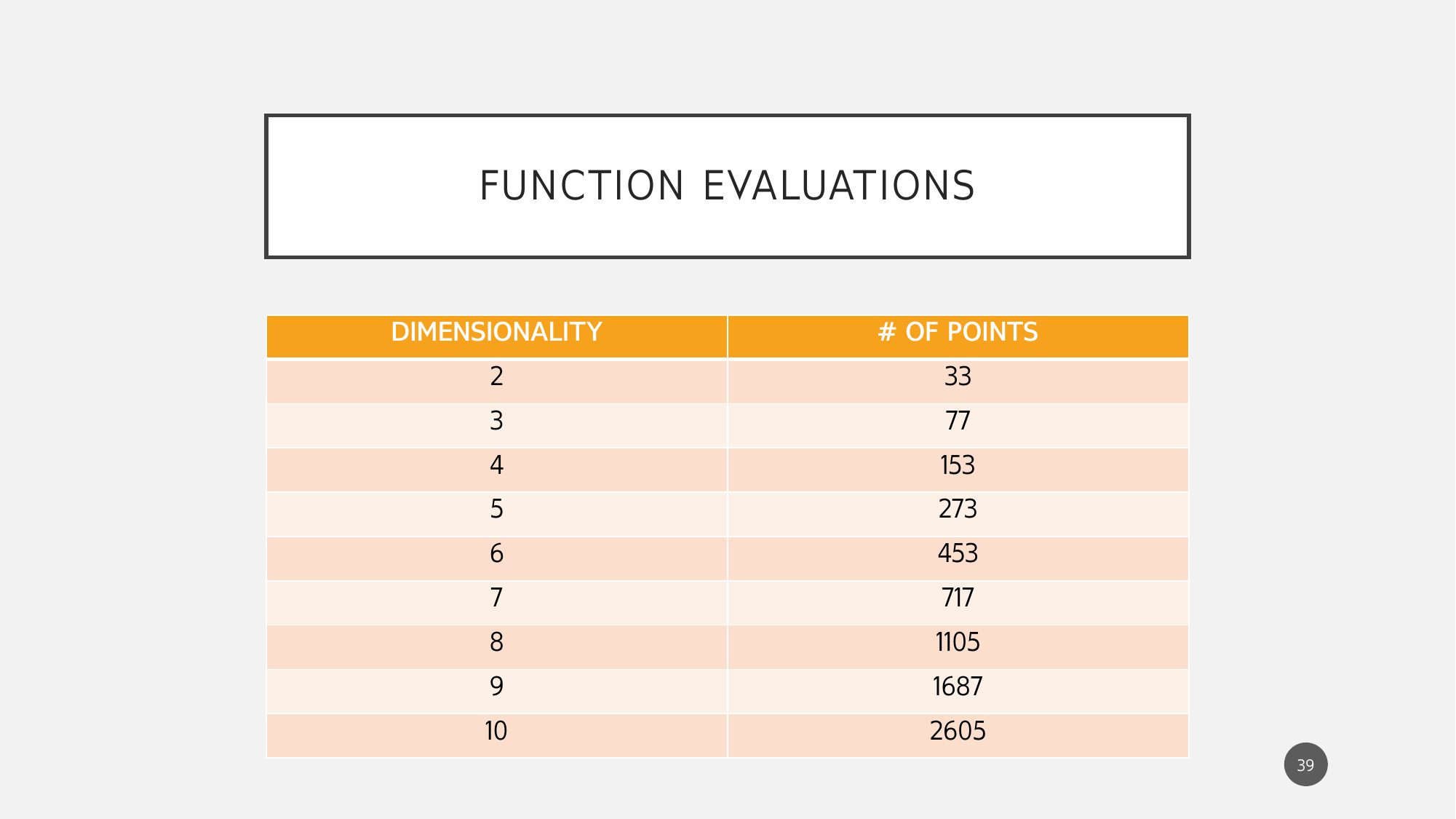

# Function evaluations
| DIMENSIONALITY | # OF POINTS |
| --- | --- |
| 2 | 33 |
| 3 | 77 |
| 4 | 153 |
| 5 | 273 |
| 6 | 453 |
| 7 | 717 |
| 8 | 1105 |
| 9 | 1687 |
| 10 | 2605 |
39